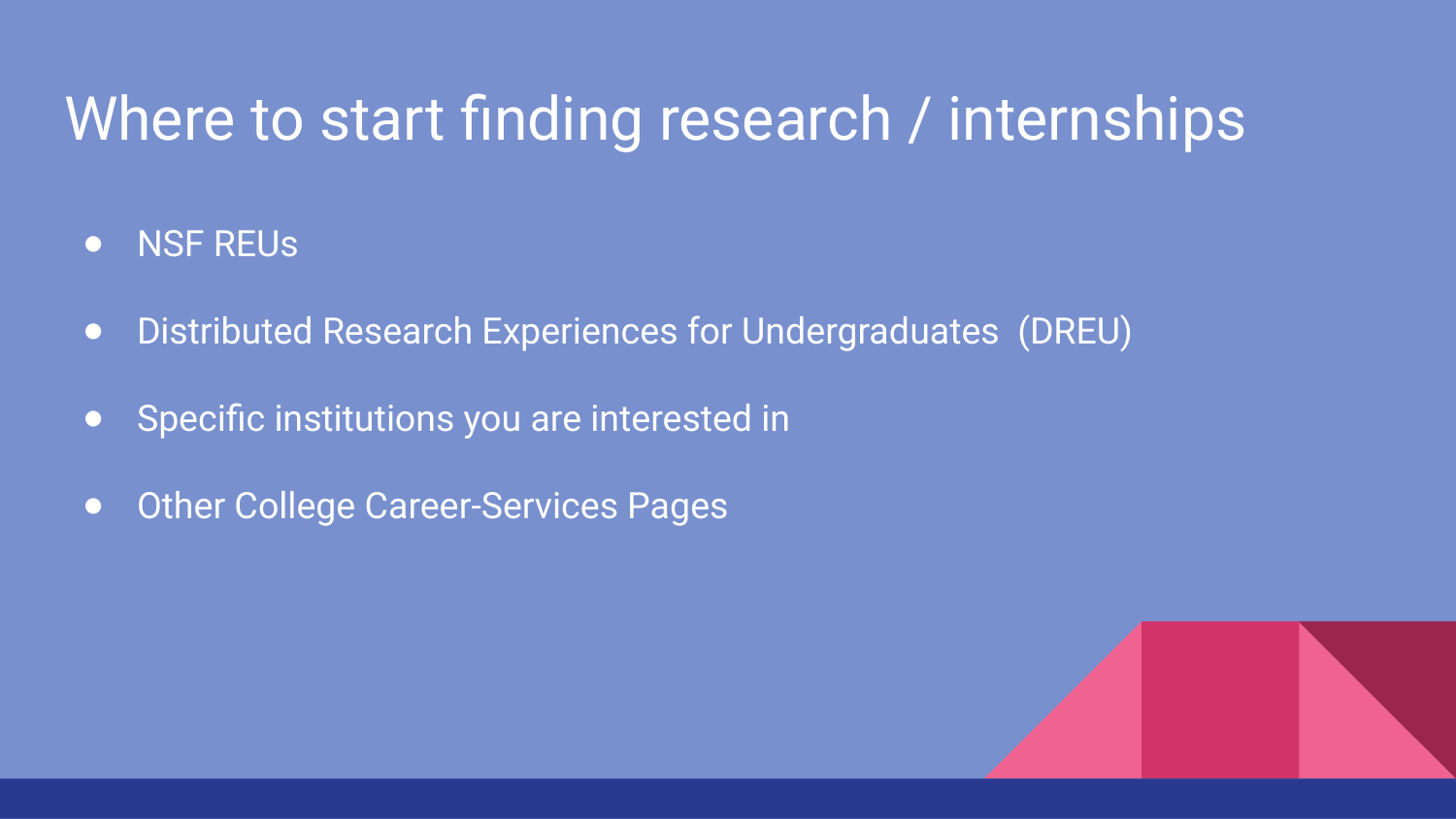

# Where to start finding research / internships
NSF REUs
Distributed Research Experiences for Undergraduates  (DREU)
Specific institutions you are interested in
Other College Career-Services Pages